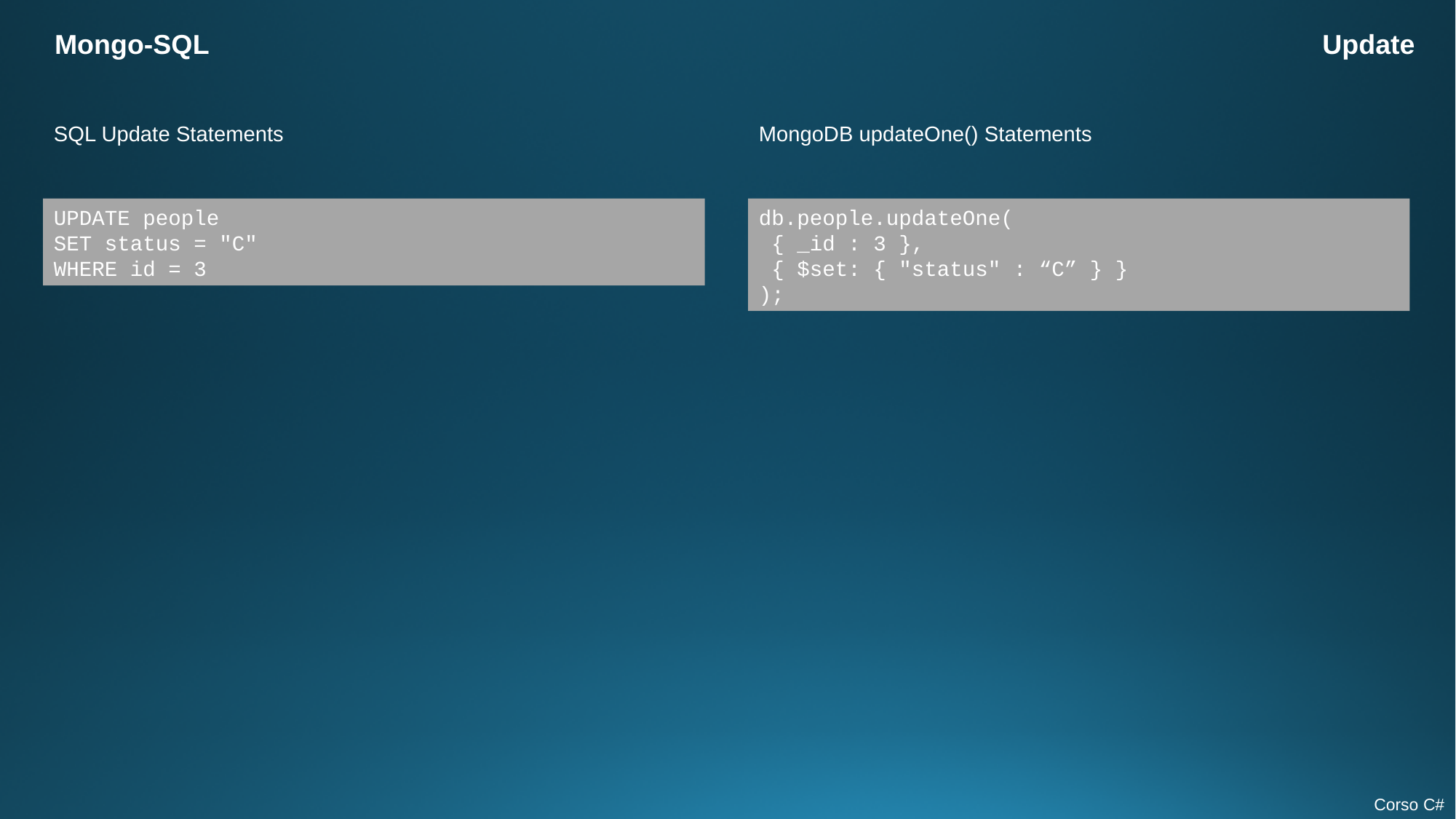

Mongo-SQL
Update
SQL Update Statements
MongoDB updateOne() Statements
UPDATE people
SET status = "C"
WHERE id = 3
db.people.updateOne(
 { _id : 3 },
 { $set: { "status" : “C” } }
);
Corso C#